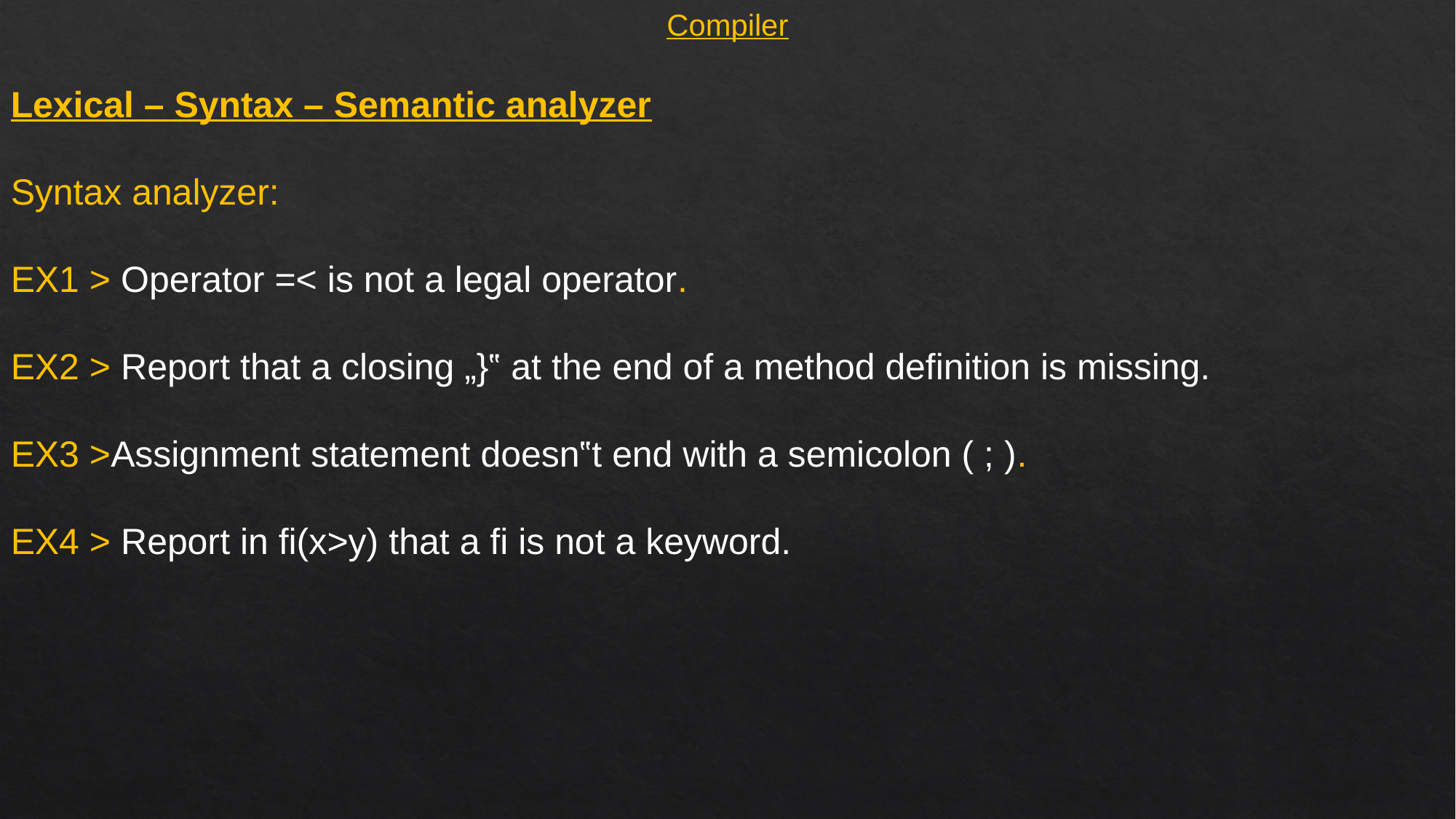

Compiler
Lexical – Syntax – Semantic analyzer

Syntax analyzer:

EX1 > Operator =< is not a legal operator.

EX2 > Report that a closing „}‟ at the end of a method definition is missing.

EX3 >Assignment statement doesn‟t end with a semicolon ( ; ).

EX4 > Report in fi(x>y) that a fi is not a keyword.